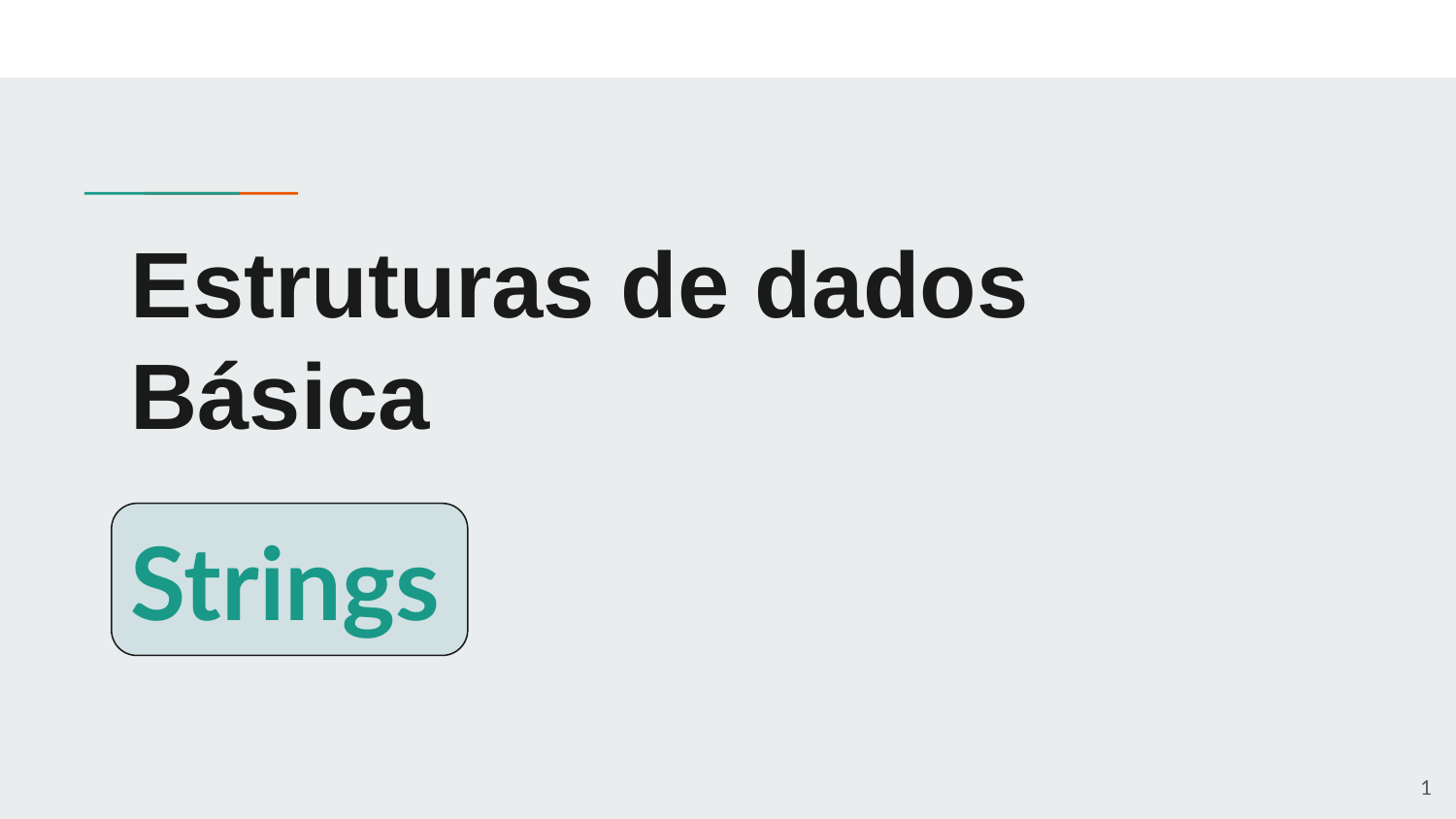

# Estruturas de dados Básica

Strings
1